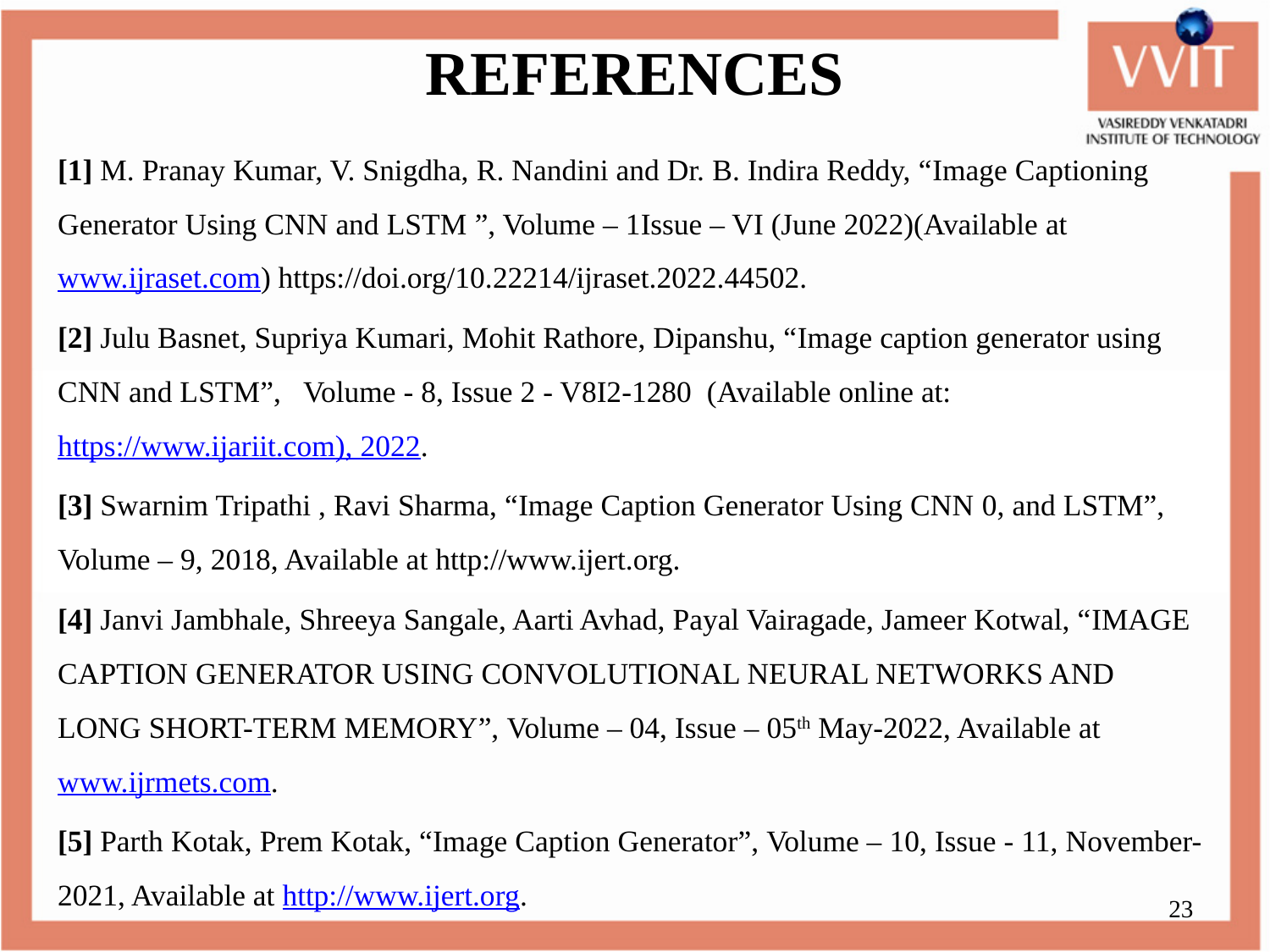

# REFERENCES
[1] M. Pranay Kumar, V. Snigdha, R. Nandini and Dr. B. Indira Reddy, “Image Captioning Generator Using CNN and LSTM ”, Volume – 1Issue – VI (June 2022)(Available at www.ijraset.com) https://doi.org/10.22214/ijraset.2022.44502.
[2] Julu Basnet, Supriya Kumari, Mohit Rathore, Dipanshu, “Image caption generator using CNN and LSTM”,   Volume - 8, Issue 2 - V8I2-1280  (Available online at: https://www.ijariit.com), 2022.
[3] Swarnim Tripathi , Ravi Sharma, “Image Caption Generator Using CNN 0, and LSTM”, Volume – 9, 2018, Available at http://www.ijert.org.
[4] Janvi Jambhale, Shreeya Sangale, Aarti Avhad, Payal Vairagade, Jameer Kotwal, “IMAGE CAPTION GENERATOR USING CONVOLUTIONAL NEURAL NETWORKS AND LONG SHORT-TERM MEMORY”, Volume – 04, Issue – 05th May-2022, Available at www.ijrmets.com.
[5] Parth Kotak, Prem Kotak, “Image Caption Generator”, Volume – 10, Issue - 11, November-2021, Available at http://www.ijert.org.

23